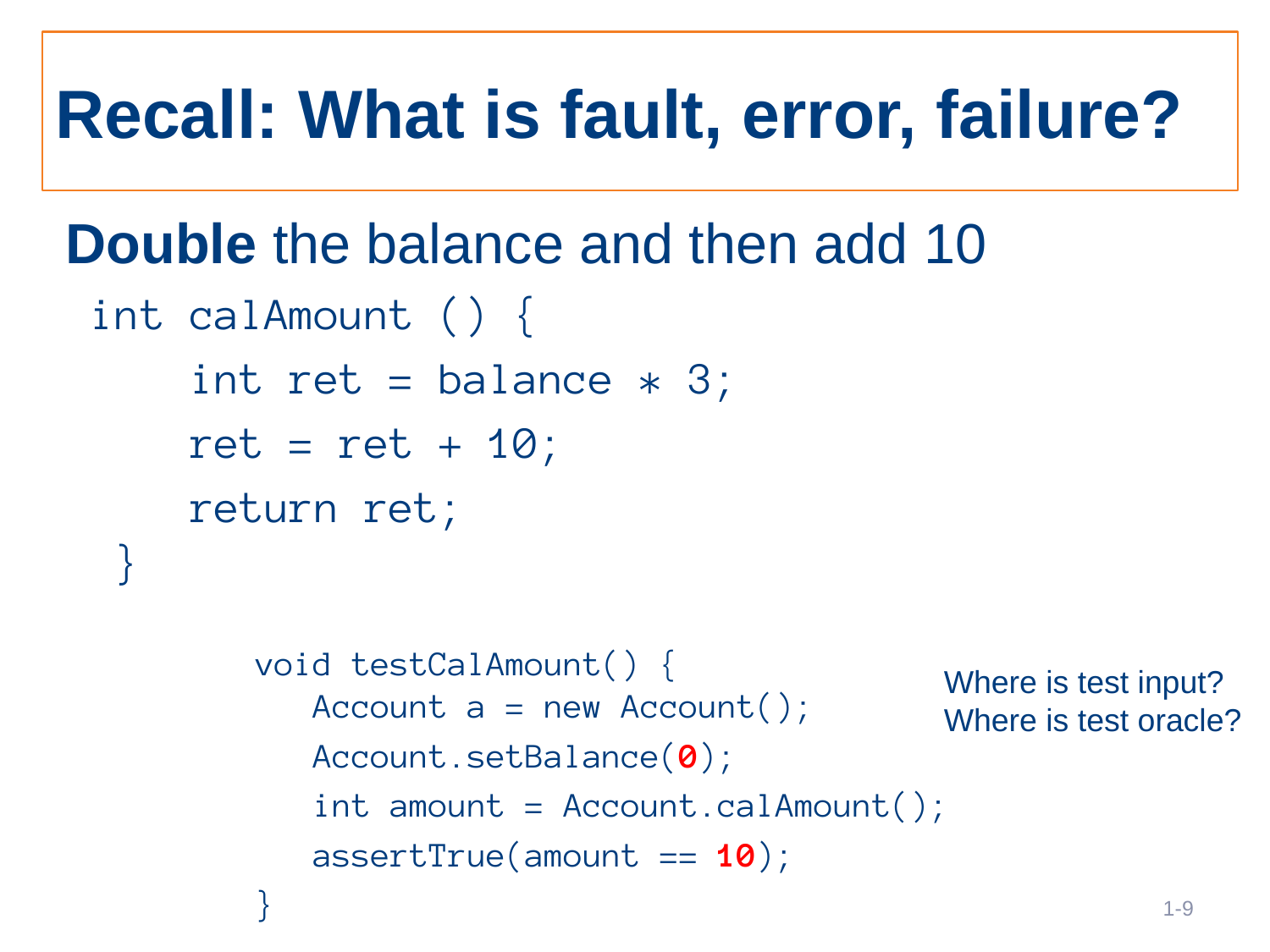

# Recall: What is fault, error, failure?
Double the balance and then add 10
  int calAmount () {
     int ret = balance * 3;
     ret = ret + 10;
     return ret;
  }
void testCalAmount() {
   Account a = new Account();
   Account.setBalance(0);
   int amount = Account.calAmount();
   assertTrue(amount == 10);
}
Where is test input? Where is test oracle?
1-9